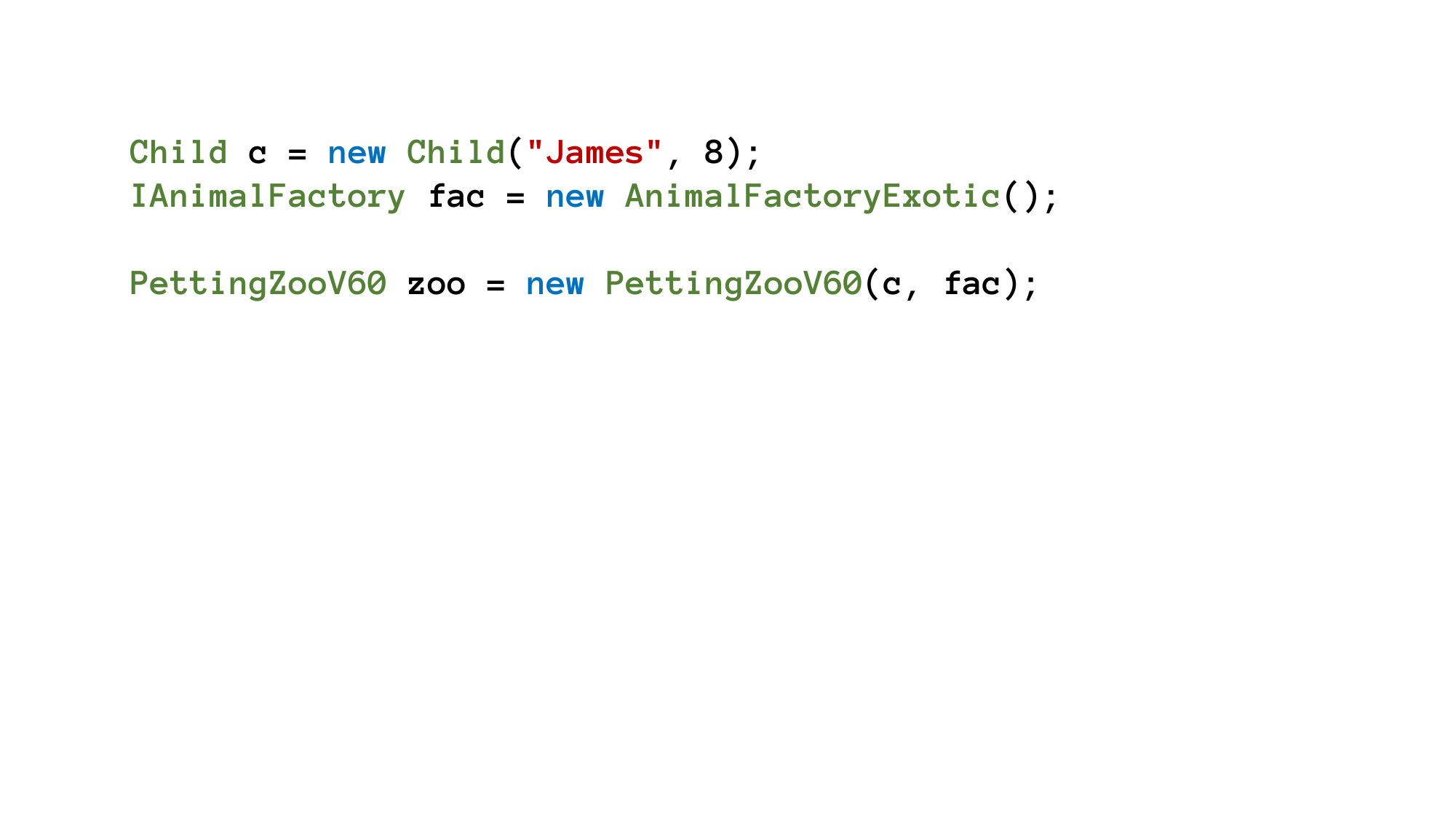

Child c = new Child("James", 8);
IAnimalFactory fac = new AnimalFactoryExotic();

PettingZooV60 zoo = new PettingZooV60(c, fac);